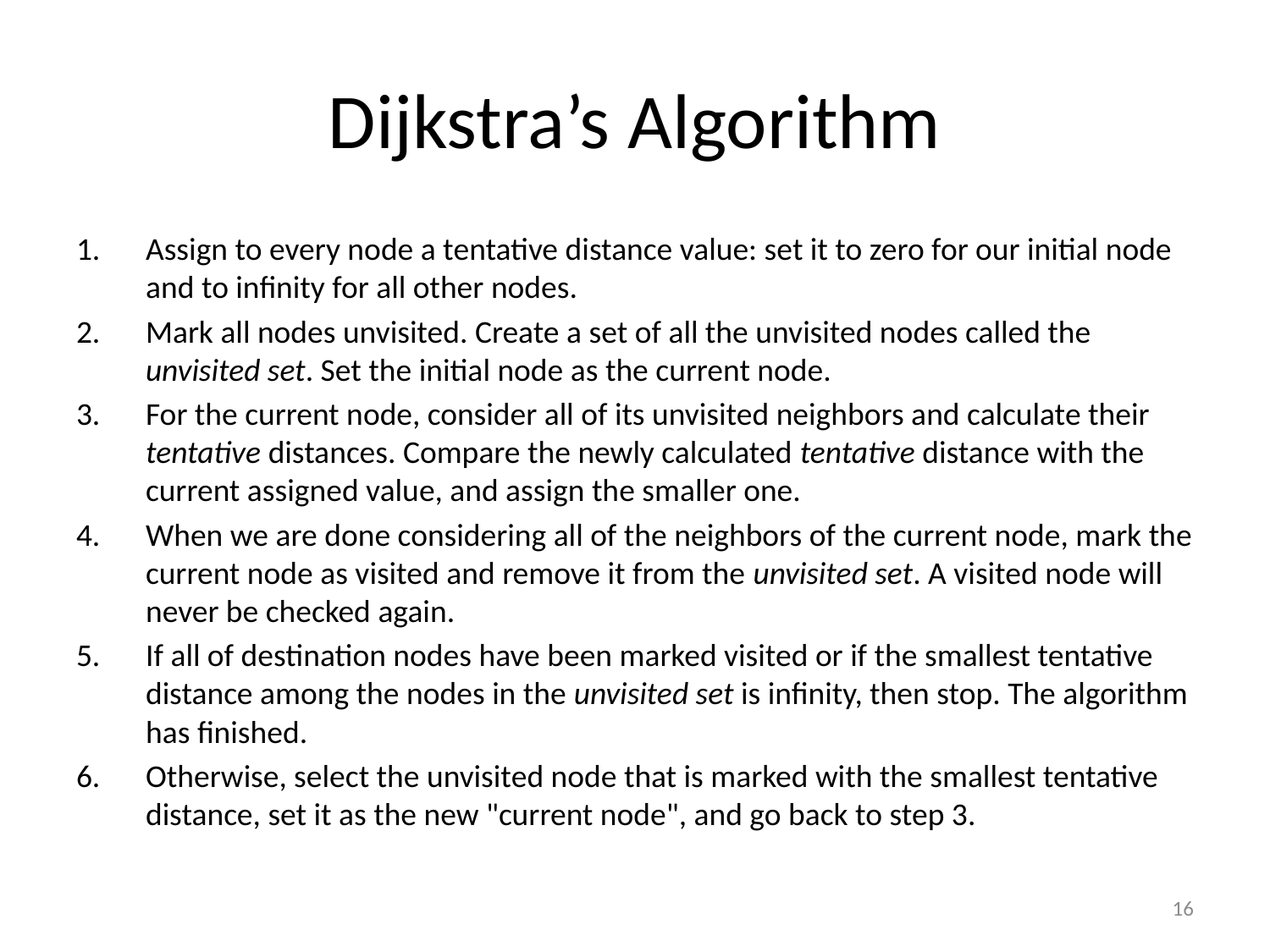

# Dijkstra’s Algorithm
Assign to every node a tentative distance value: set it to zero for our initial node and to infinity for all other nodes.
Mark all nodes unvisited. Create a set of all the unvisited nodes called the unvisited set. Set the initial node as the current node.
For the current node, consider all of its unvisited neighbors and calculate their tentative distances. Compare the newly calculated tentative distance with the current assigned value, and assign the smaller one.
When we are done considering all of the neighbors of the current node, mark the current node as visited and remove it from the unvisited set. A visited node will never be checked again.
If all of destination nodes have been marked visited or if the smallest tentative distance among the nodes in the unvisited set is infinity, then stop. The algorithm has finished.
Otherwise, select the unvisited node that is marked with the smallest tentative distance, set it as the new "current node", and go back to step 3.

16